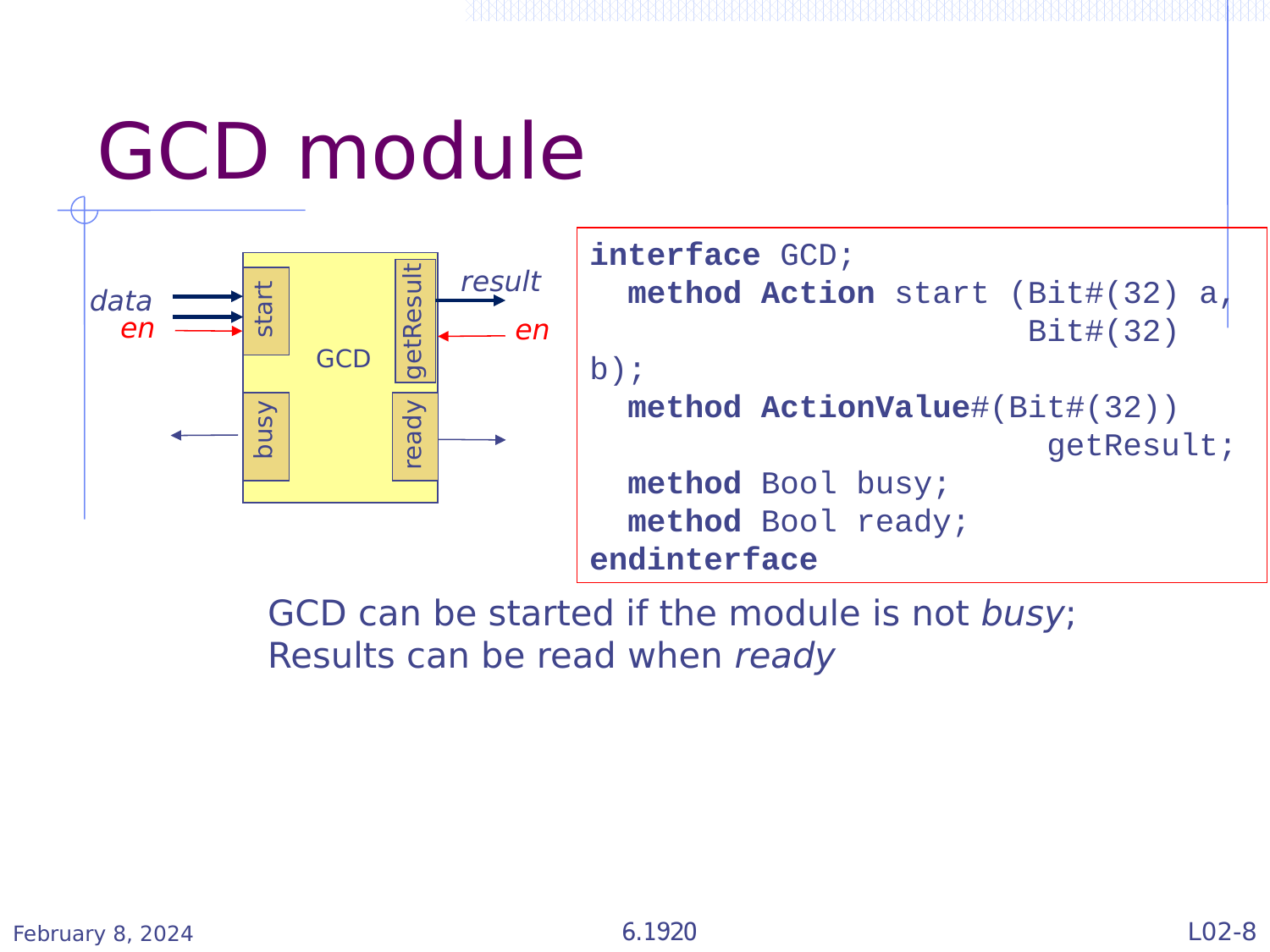

# GCD module
interface GCD;
  method Action start (Bit#(32) a,
                       Bit#(32) b);
  method ActionValue#(Bit#(32))
                        getResult;
  method Bool busy;
  method Bool ready;
endinterface

getResult

start
GCD

ready

busy
result
data
en
en
GCD can be started if the module is not busy; Results can be read when ready
February 8, 2024
6.1920
L02-8